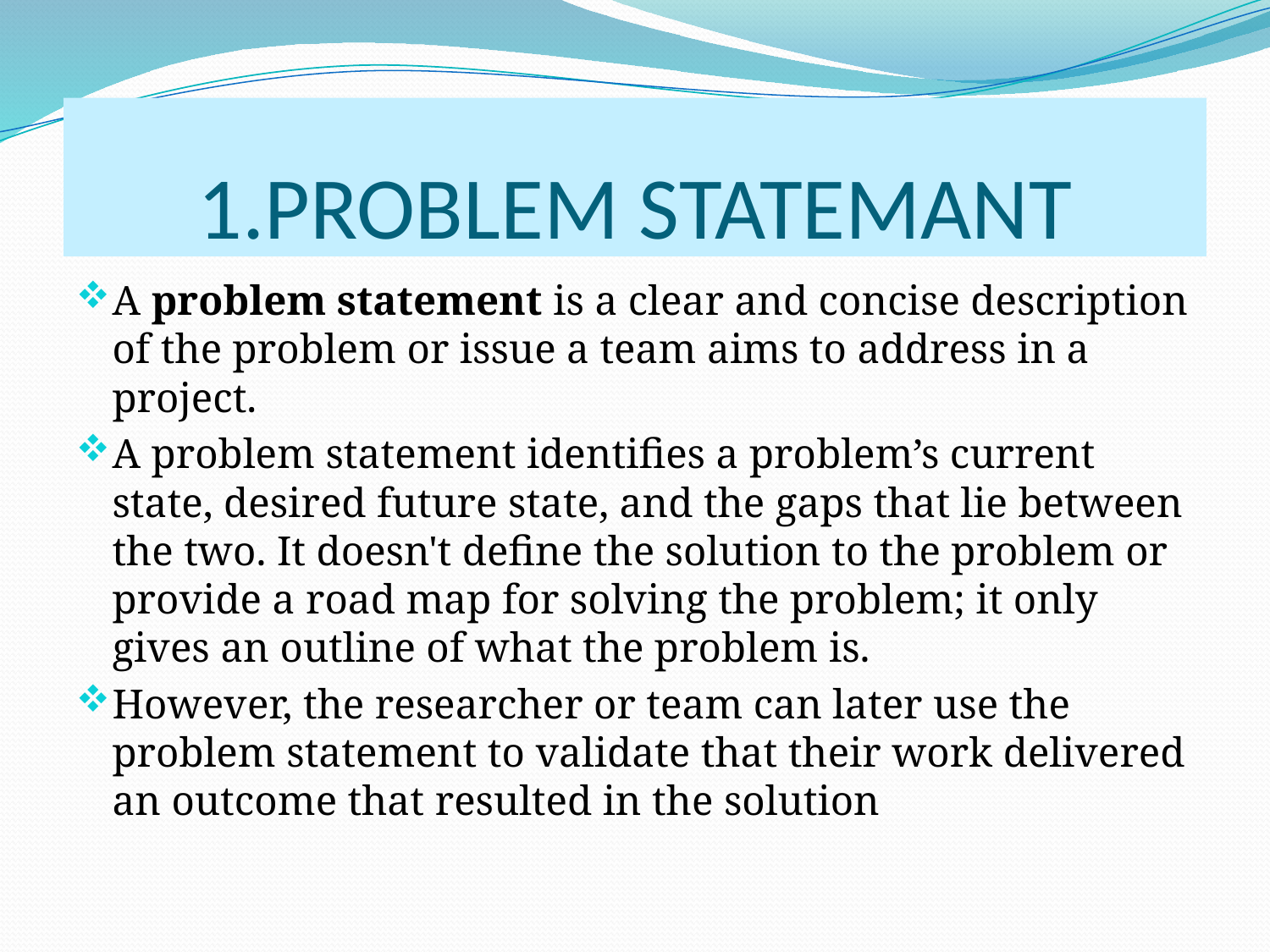

# 1.PROBLEM STATEMANT
A problem statement is a clear and concise description of the problem or issue a team aims to address in a project.
A problem statement identifies a problem’s current state, desired future state, and the gaps that lie between the two. It doesn't define the solution to the problem or provide a road map for solving the problem; it only gives an outline of what the problem is.
However, the researcher or team can later use the problem statement to validate that their work delivered an outcome that resulted in the solution